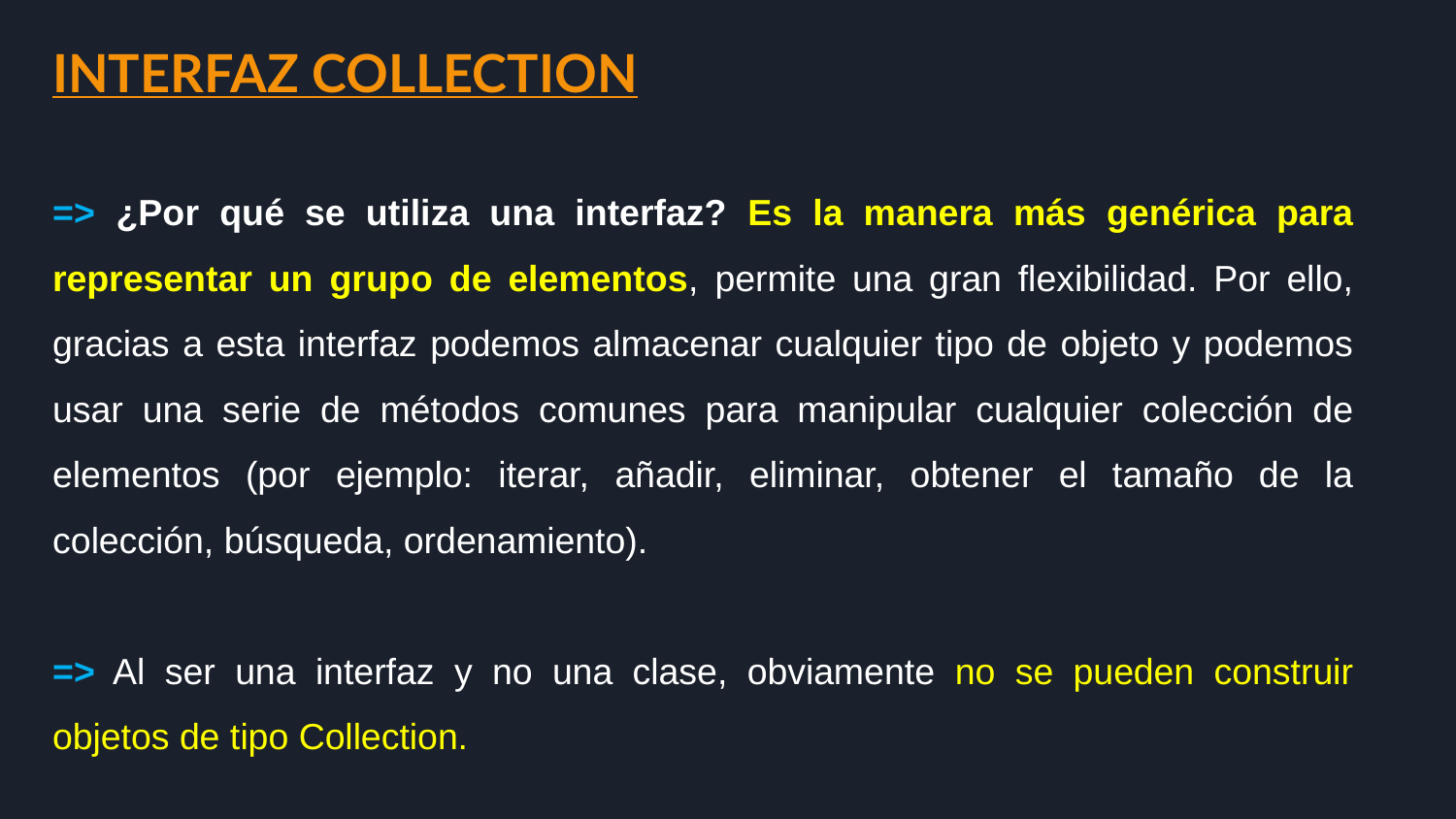

INTERFAZ COLLECTION
=> ¿Por qué se utiliza una interfaz? Es la manera más genérica para representar un grupo de elementos, permite una gran flexibilidad. Por ello, gracias a esta interfaz podemos almacenar cualquier tipo de objeto y podemos usar una serie de métodos comunes para manipular cualquier colección de elementos (por ejemplo: iterar, añadir, eliminar, obtener el tamaño de la colección, búsqueda, ordenamiento).

=> Al ser una interfaz y no una clase, obviamente no se pueden construir objetos de tipo Collection.